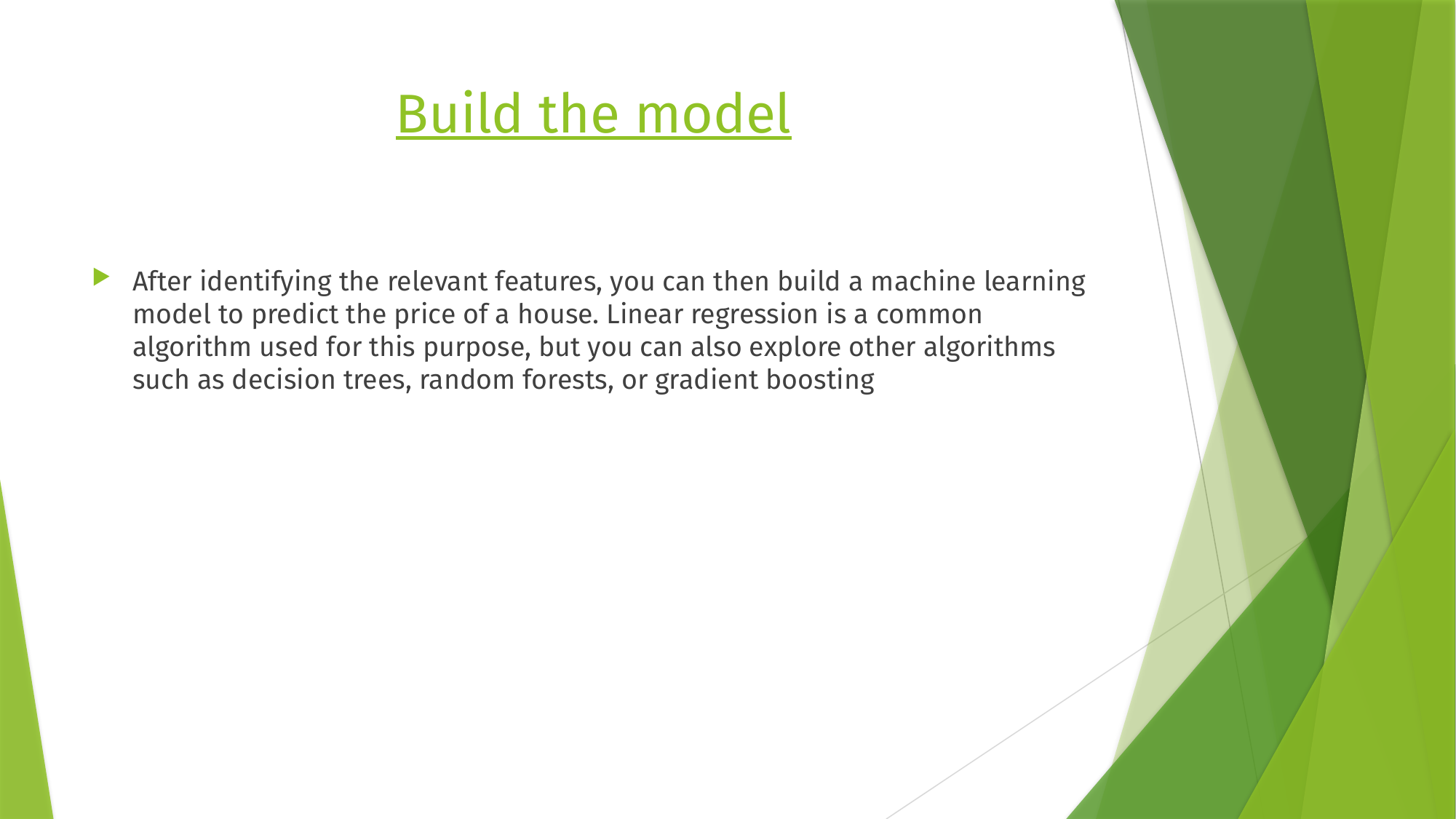

# Build the model
After identifying the relevant features, you can then build a machine learning model to predict the price of a house. Linear regression is a common algorithm used for this purpose, but you can also explore other algorithms such as decision trees, random forests, or gradient boosting